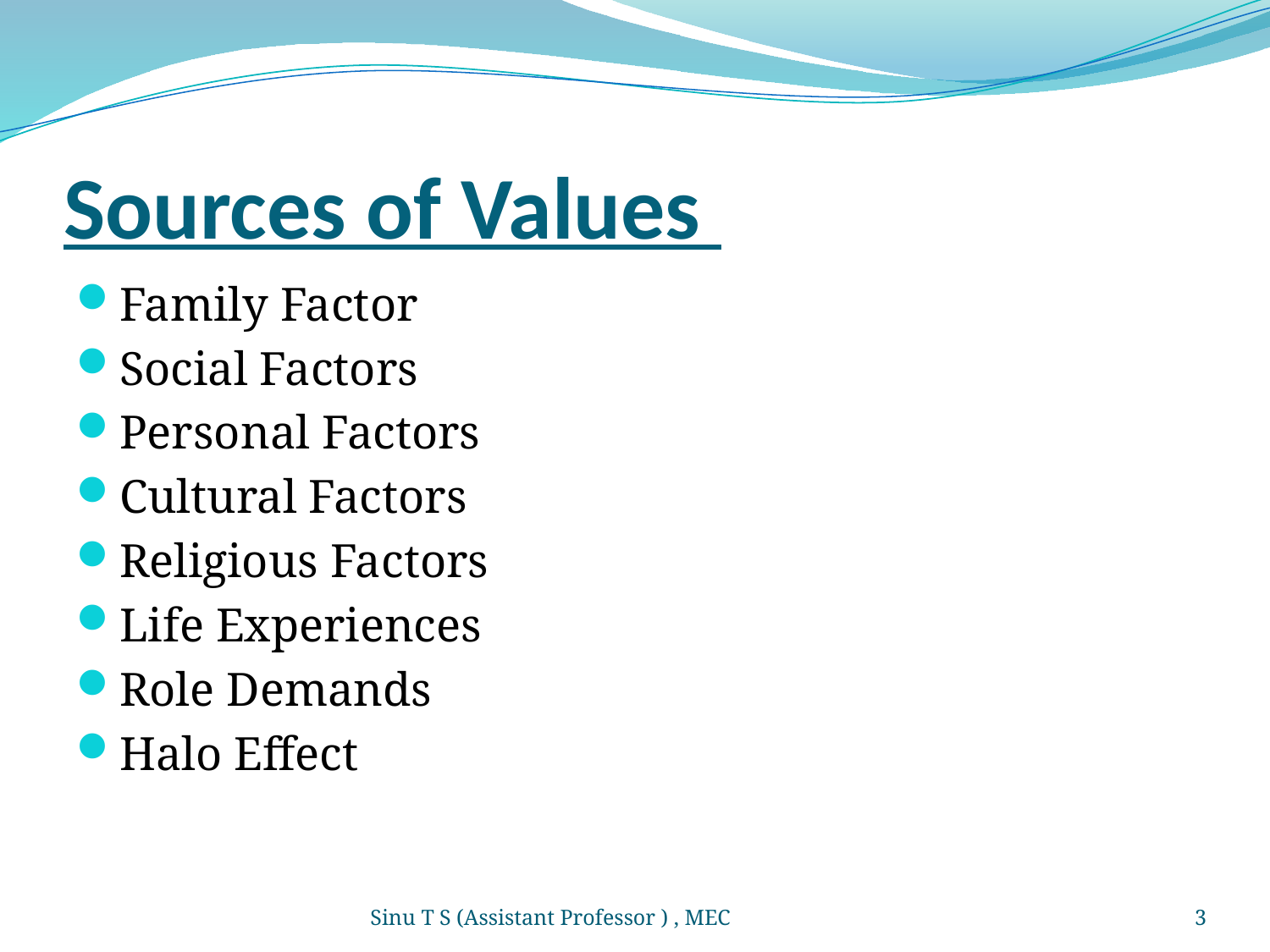

# Sources of Values
Family Factor
Social Factors
Personal Factors
Cultural Factors
Religious Factors
Life Experiences
Role Demands
Halo Effect

Sinu T S (Assistant Professor ) , MEC
3